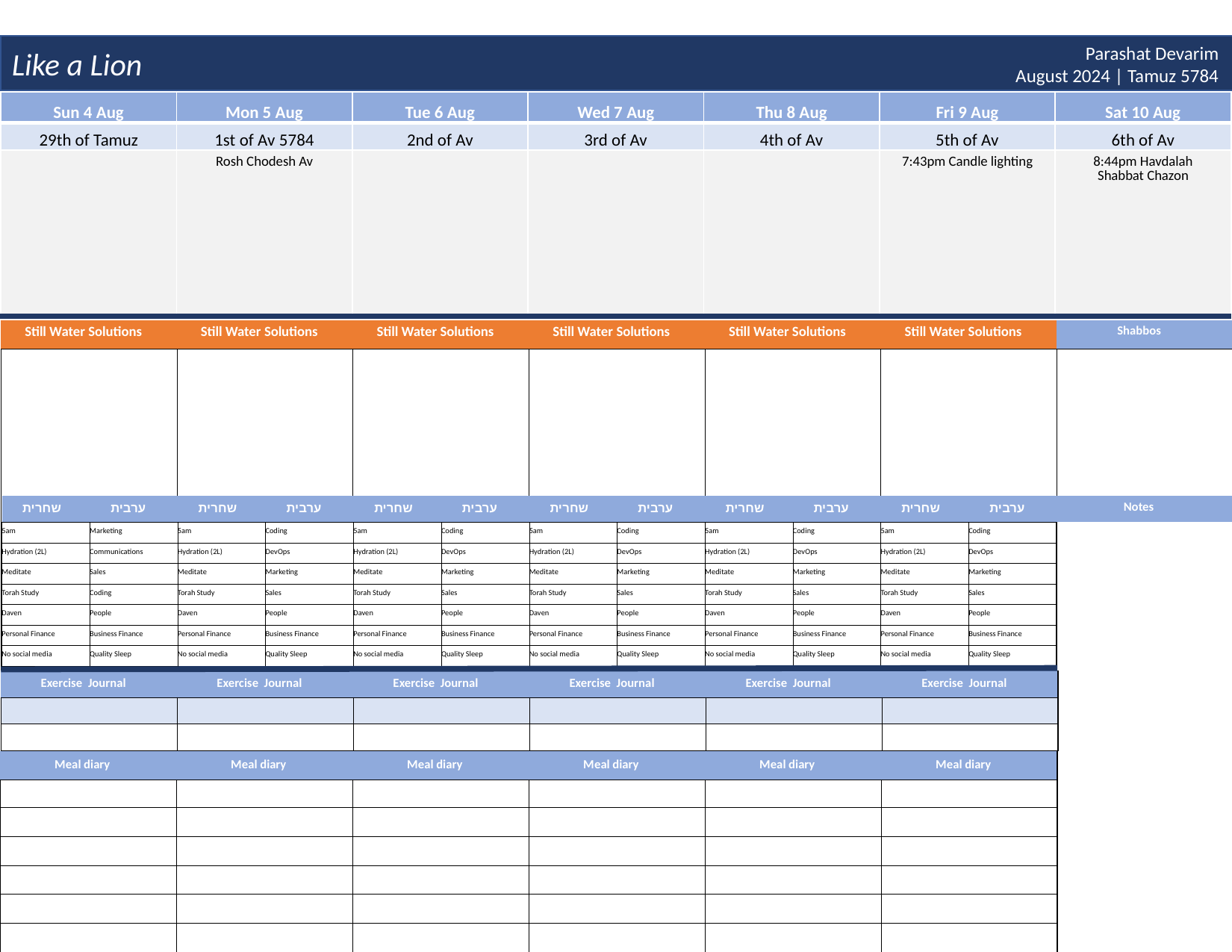

Like a Lion
Parashat Devarim
August 2024 | Tamuz 5784

| Sun 4 Aug | Mon 5 Aug | Tue 6 Aug | Wed 7 Aug | Thu 8 Aug | Fri 9 Aug | Sat 10 Aug |
| --- | --- | --- | --- | --- | --- | --- |
| 29th of Tamuz | 1st of Av 5784 | 2nd of Av | 3rd of Av | 4th of Av | 5th of Av | 6th of Av |
|  | Rosh Chodesh Av |  |  |  | 7:43pm Candle lighting | 8:44pm Havdalah Shabbat Chazon |
| Still Water Solutions | Still Water Solutions | Still Water Solutions | Still Water Solutions | Still Water Solutions | Still Water Solutions | Shabbos |
| --- | --- | --- | --- | --- | --- | --- |
|  |  |  |  |  |  |  |
| שחרית | ערבית | שחרית | ערבית | שחרית | ערבית | שחרית | ערבית | שחרית | ערבית | שחרית | ערבית | Notes |  |
| --- | --- | --- | --- | --- | --- | --- | --- | --- | --- | --- | --- | --- | --- |
| 5am | Marketing | 5am | Coding | 5am | Coding | 5am | Coding | 5am | Coding | 5am | Coding |  |  |
| Hydration (2L) | Communications | Hydration (2L) | DevOps | Hydration (2L) | DevOps | Hydration (2L) | DevOps | Hydration (2L) | DevOps | Hydration (2L) | DevOps |  |  |
| Meditate | Sales | Meditate | Marketing | Meditate | Marketing | Meditate | Marketing | Meditate | Marketing | Meditate | Marketing |  |  |
| Torah Study | Coding | Torah Study | Sales | Torah Study | Sales | Torah Study | Sales | Torah Study | Sales | Torah Study | Sales |  |  |
| Daven | People | Daven | People | Daven | People | Daven | People | Daven | People | Daven | People |  |  |
| Personal Finance | Business Finance | Personal Finance | Business Finance | Personal Finance | Business Finance | Personal Finance | Business Finance | Personal Finance | Business Finance | Personal Finance | Business Finance |  |  |
| No social media | Quality Sleep | No social media | Quality Sleep | No social media | Quality Sleep | No social media | Quality Sleep | No social media | Quality Sleep | No social media | Quality Sleep |  |  |
| Exercise Journal | Exercise Journal | Exercise Journal | Exercise Journal | Exercise Journal | Exercise Journal |
| --- | --- | --- | --- | --- | --- |
|  |  |  |  |  |  |
|  |  |  |  |  |  |
| Meal diary | Meal diary | Meal diary | Meal diary | Meal diary | Meal diary |
| --- | --- | --- | --- | --- | --- |
|  |  |  |  |  |  |
|  |  |  |  |  |  |
|  |  |  |  |  |  |
|  |  |  |  |  |  |
|  |  |  |  |  |  |
|  |  |  |  |  |  |